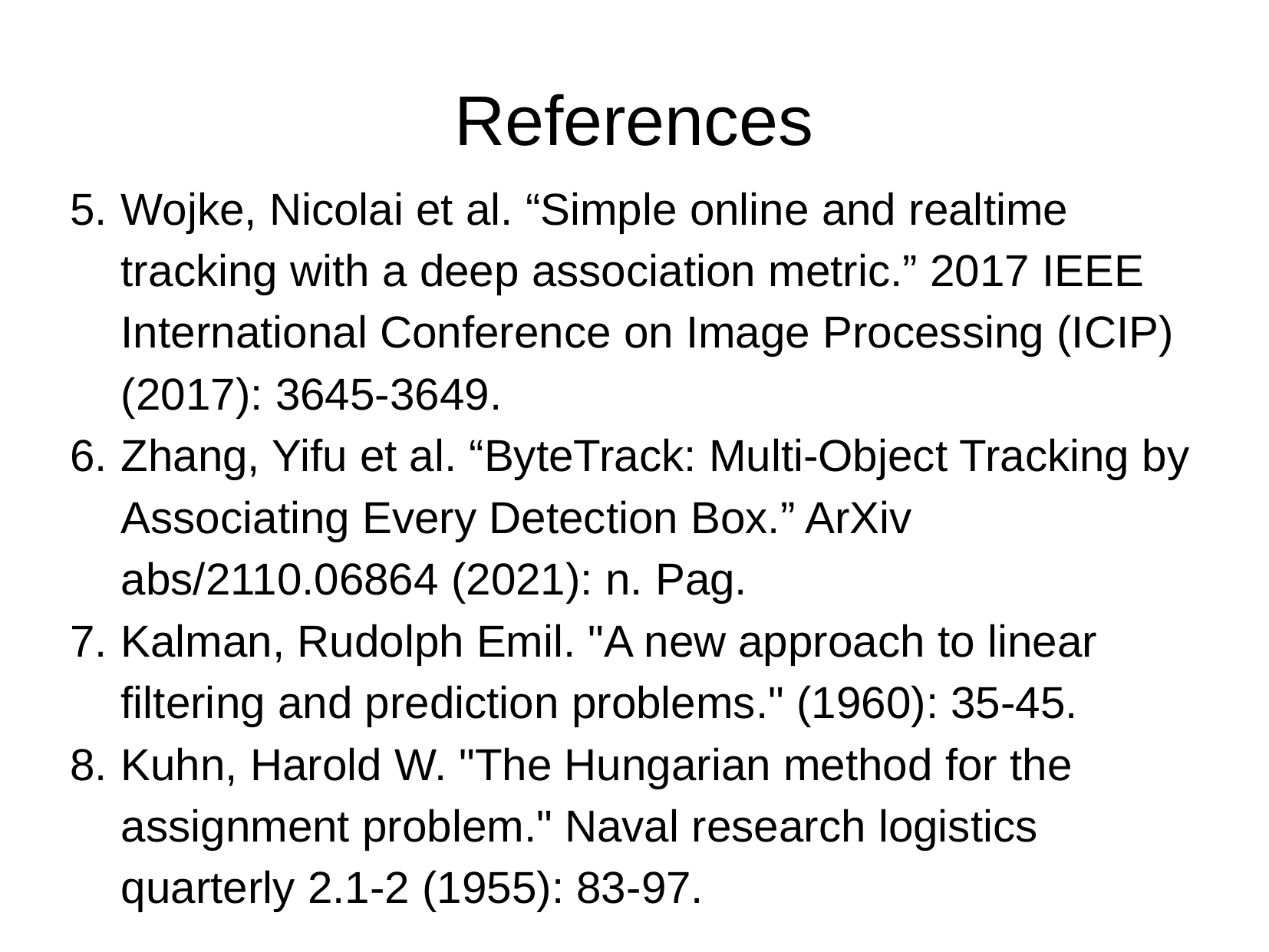

References
Wojke, Nicolai et al. “Simple online and realtime tracking with a deep association metric.” 2017 IEEE International Conference on Image Processing (ICIP) (2017): 3645-3649.
Zhang, Yifu et al. “ByteTrack: Multi-Object Tracking by Associating Every Detection Box.” ArXiv abs/2110.06864 (2021): n. Pag.
Kalman, Rudolph Emil. "A new approach to linear filtering and prediction problems." (1960): 35-45.
Kuhn, Harold W. "The Hungarian method for the assignment problem." Naval research logistics quarterly 2.1‐2 (1955): 83-97.